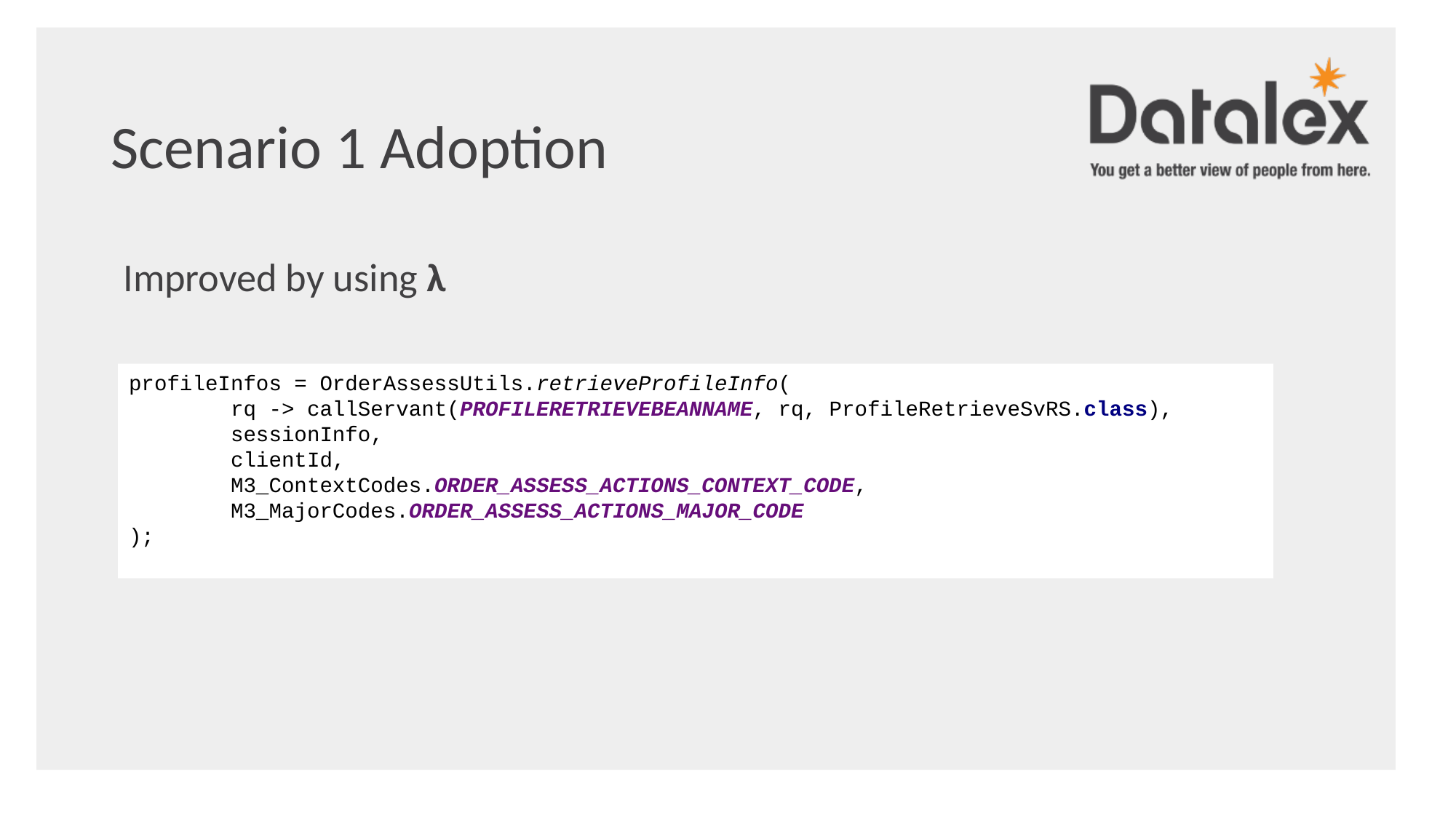

Scenario 1 Adoption
Improved by using λ
profileInfos = OrderAssessUtils.retrieveProfileInfo(
        rq -> callServant(PROFILERETRIEVEBEANNAME, rq, ProfileRetrieveSvRS.class),
        sessionInfo,
        clientId,
        M3_ContextCodes.ORDER_ASSESS_ACTIONS_CONTEXT_CODE,
        M3_MajorCodes.ORDER_ASSESS_ACTIONS_MAJOR_CODE
);